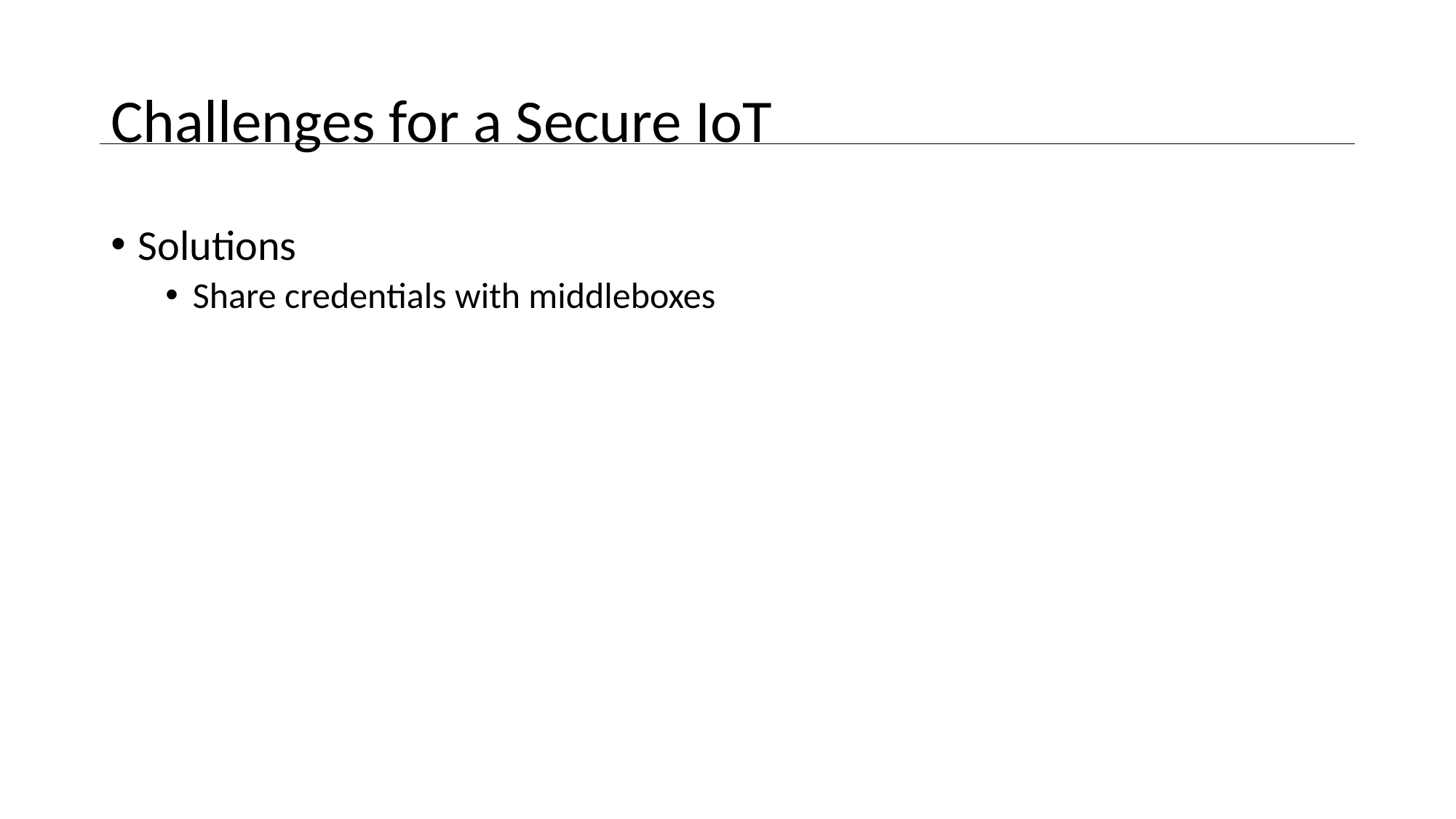

# Challenges for a Secure IoT
Solutions
Share credentials with middleboxes